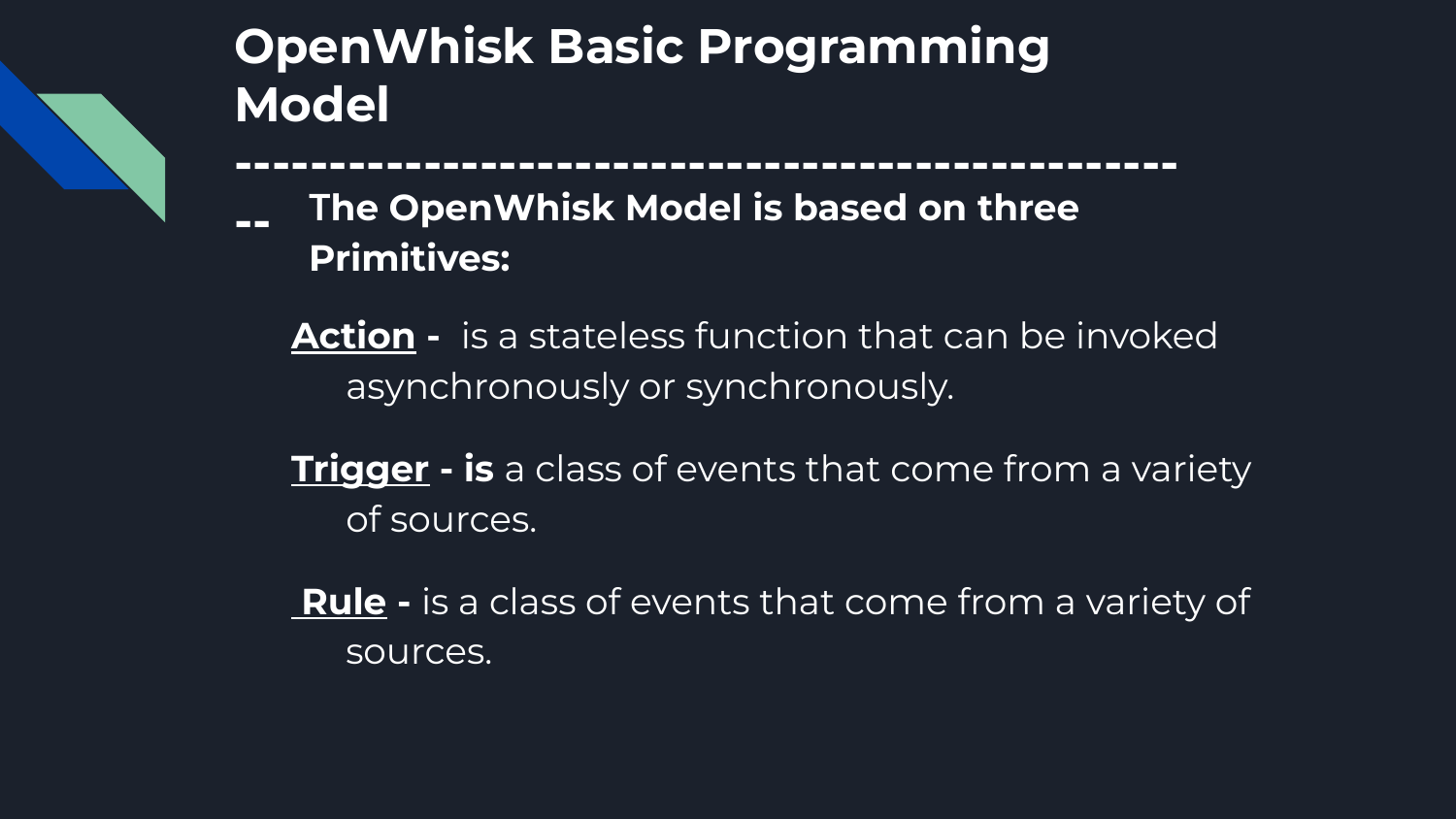

OpenWhisk Basic Programming Model
----------------------------------------------------
The OpenWhisk Model is based on three Primitives:
Action -  is a stateless function that can be invoked asynchronously or synchronously.
Trigger - is a class of events that come from a variety of sources.
 Rule - is a class of events that come from a variety of sources.